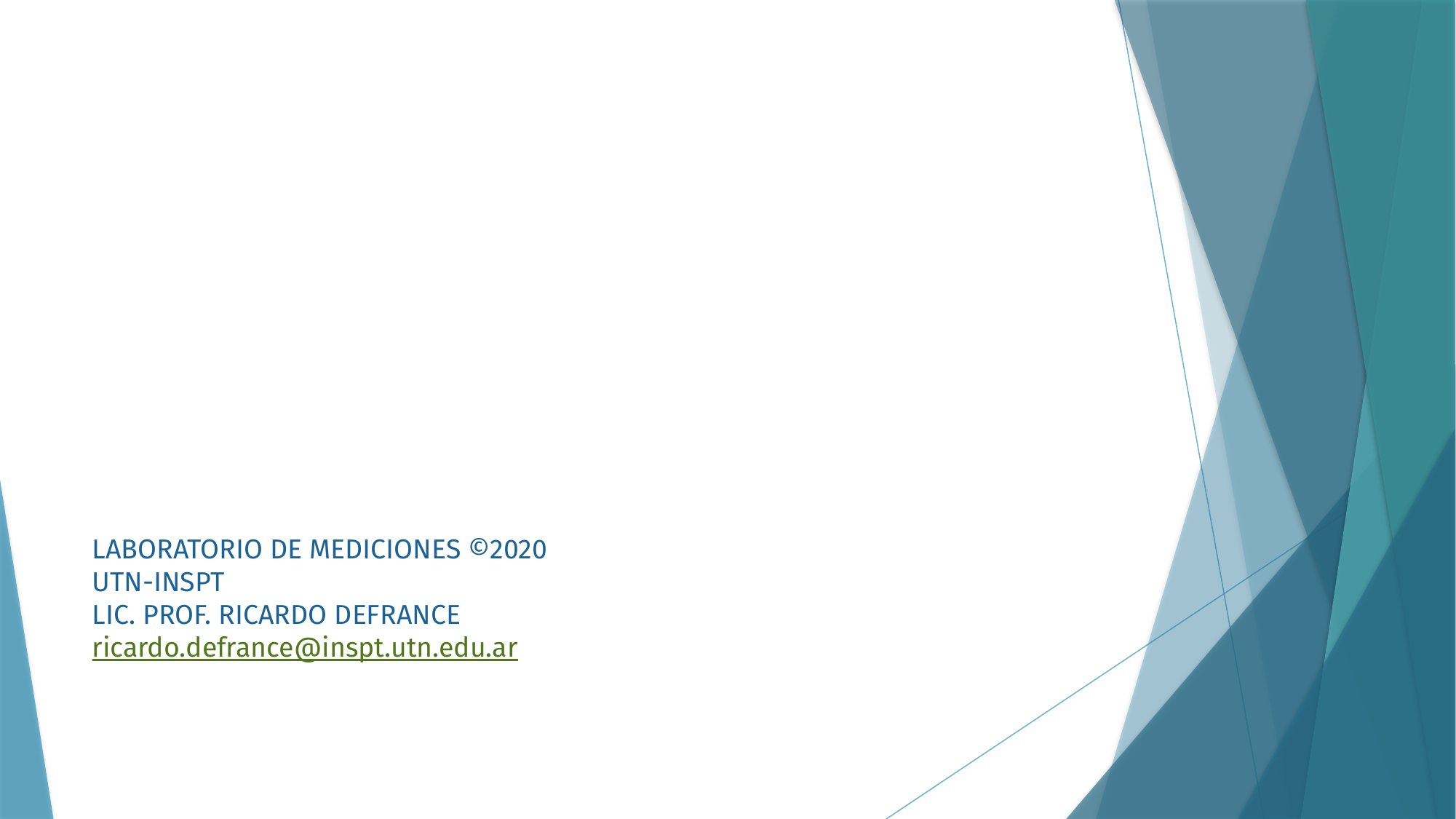

LABORATORIO DE MEDICIONES ©2020
UTN-INSPT
LIC. PROF. RICARDO DEFRANCE
ricardo.defrance@inspt.utn.edu.ar